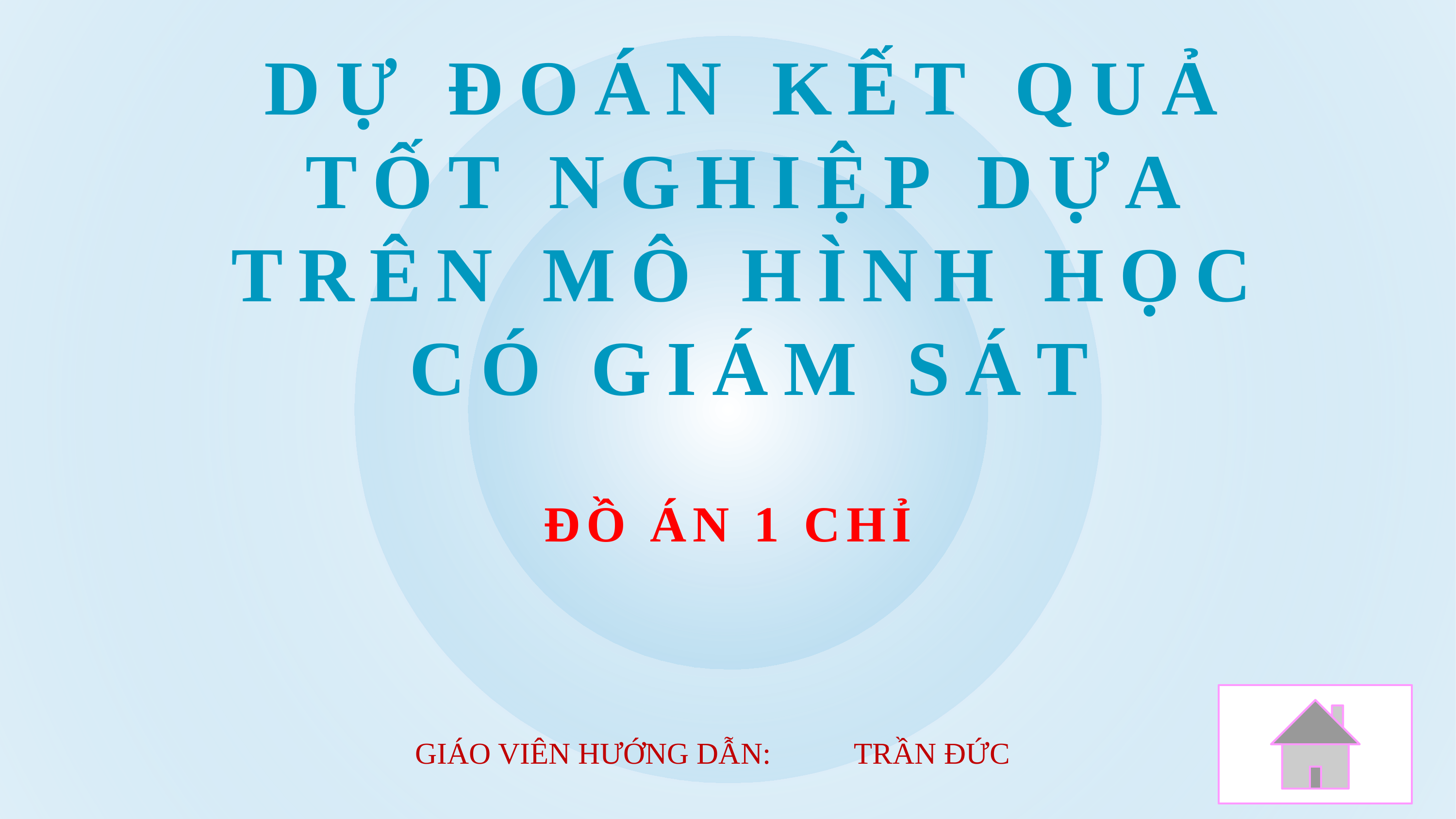

# DỰ ĐOÁN KẾT QUẢ TỐT NGHIỆP DỰA TRÊN MÔ HÌNH HỌC CÓ GIÁM SÁT
ĐỒ ÁN 1 CHỈ

GIÁO VIÊN HƯỚNG DẪN:
TRẦN ĐỨC